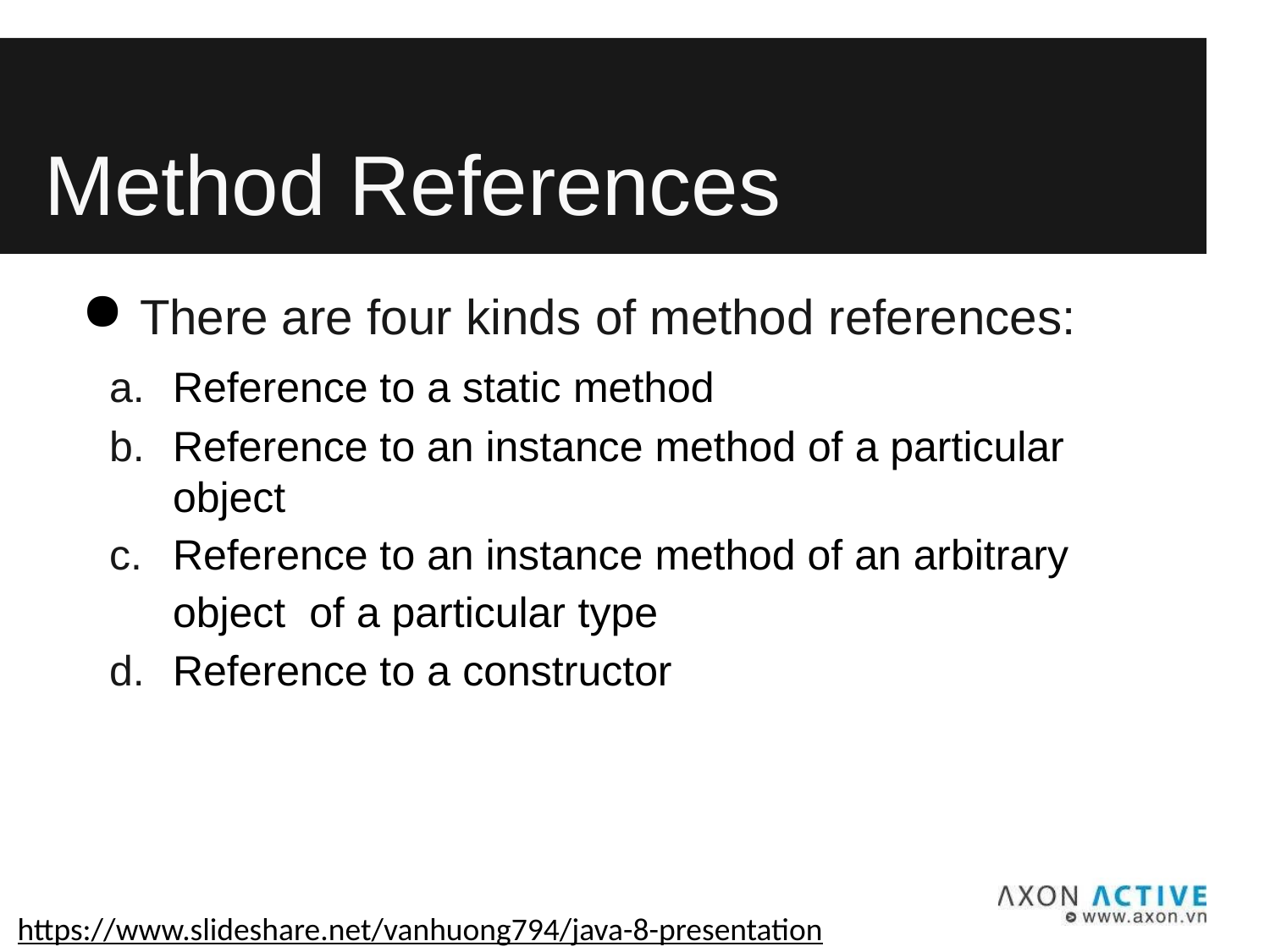

# Method References
There are four kinds of method references:
Reference to a static method
Reference to an instance method of a particular object
Reference to an instance method of an arbitrary object  of a particular type
Reference to a constructor

https://www.slideshare.net/vanhuong794/java-8-presentation